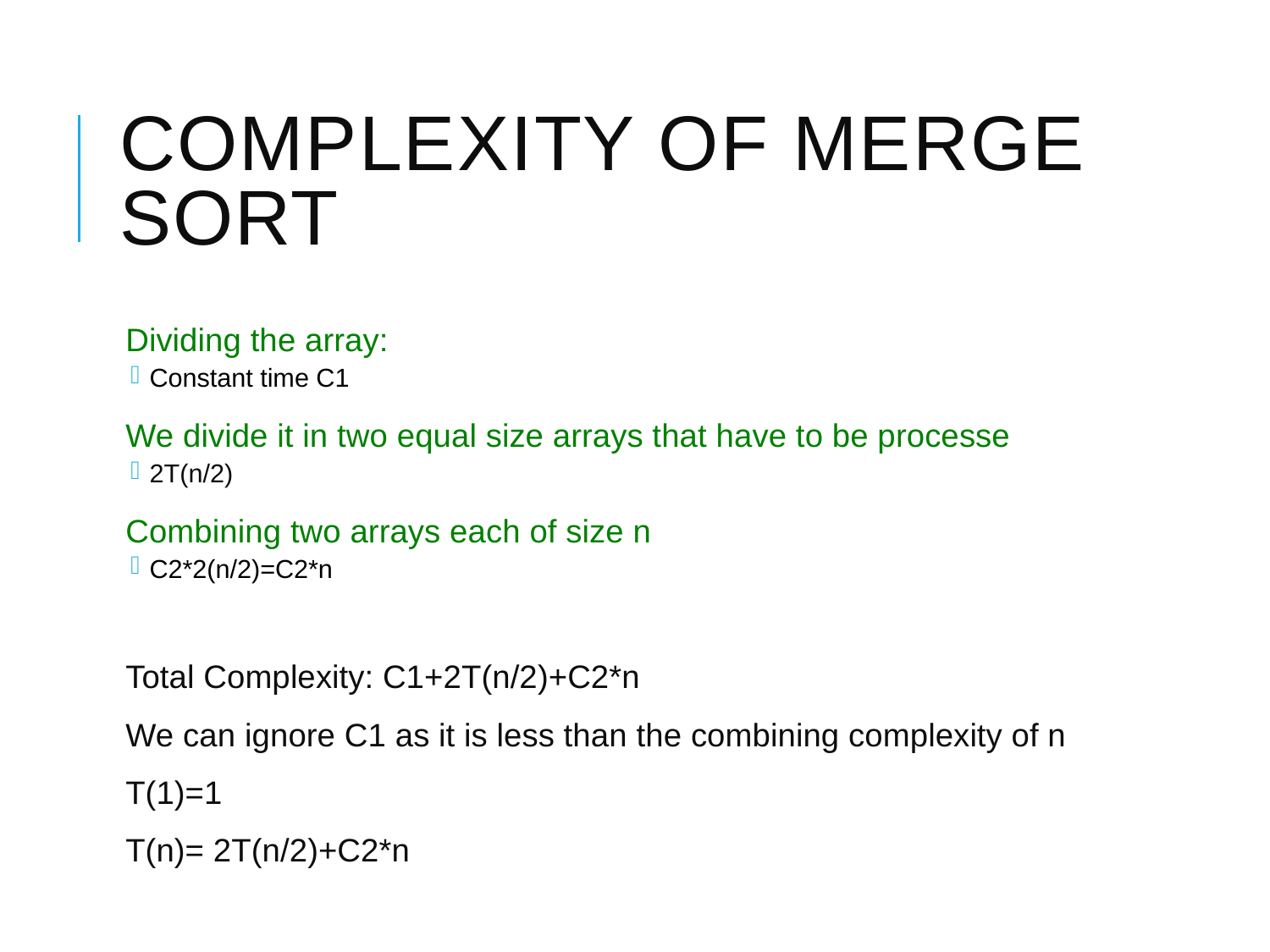

# Complexity of Merge Sort
Dividing the array:
Constant time C1
We divide it in two equal size arrays that have to be processe
2T(n/2)
Combining two arrays each of size n
C2*2(n/2)=C2*n

Total Complexity: C1+2T(n/2)+C2*n
We can ignore C1 as it is less than the combining complexity of n
T(1)=1
T(n)= 2T(n/2)+C2*n